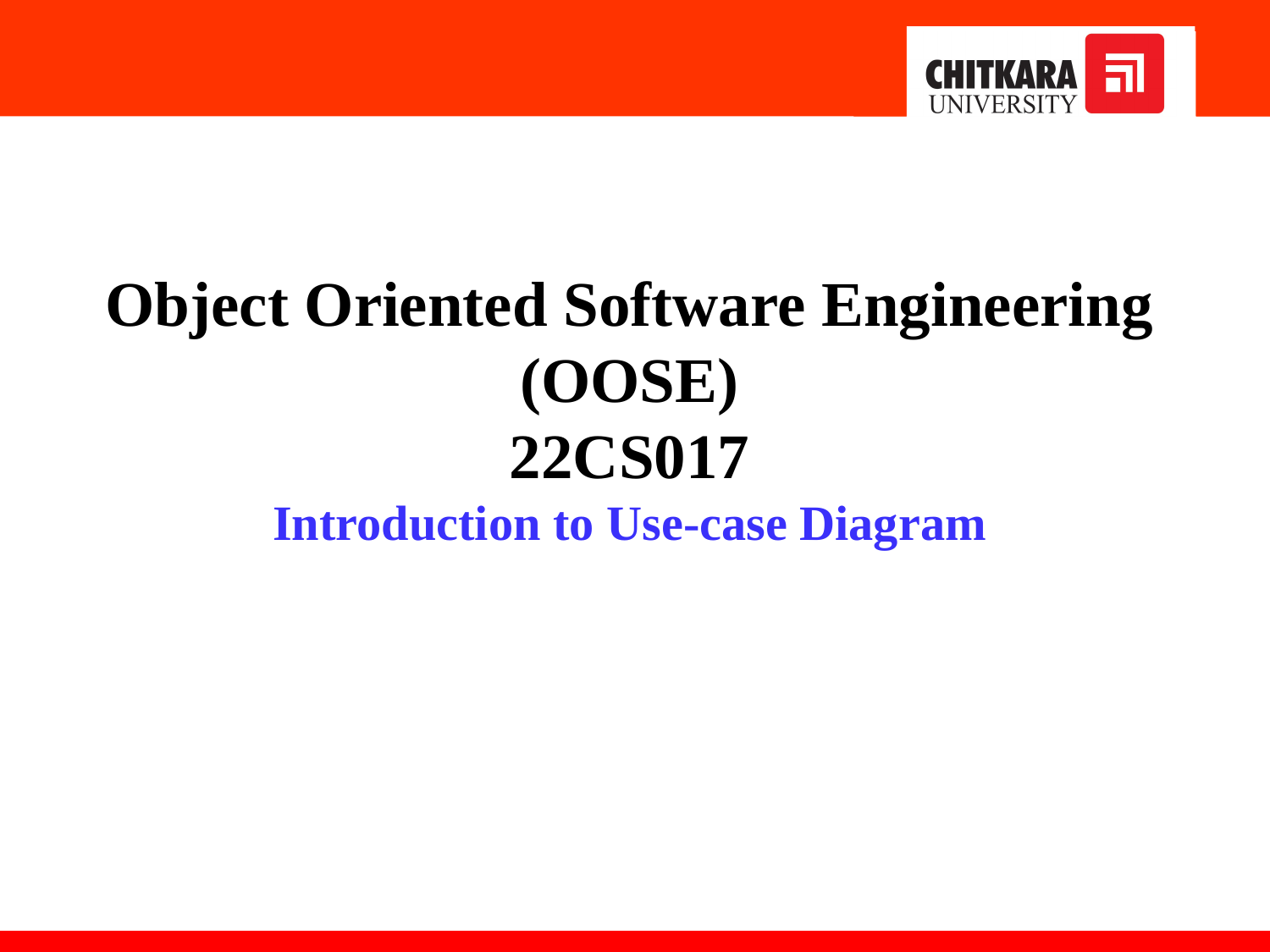

Object Oriented Software Engineering (OOSE)
22CS017
Introduction to Use-case Diagram